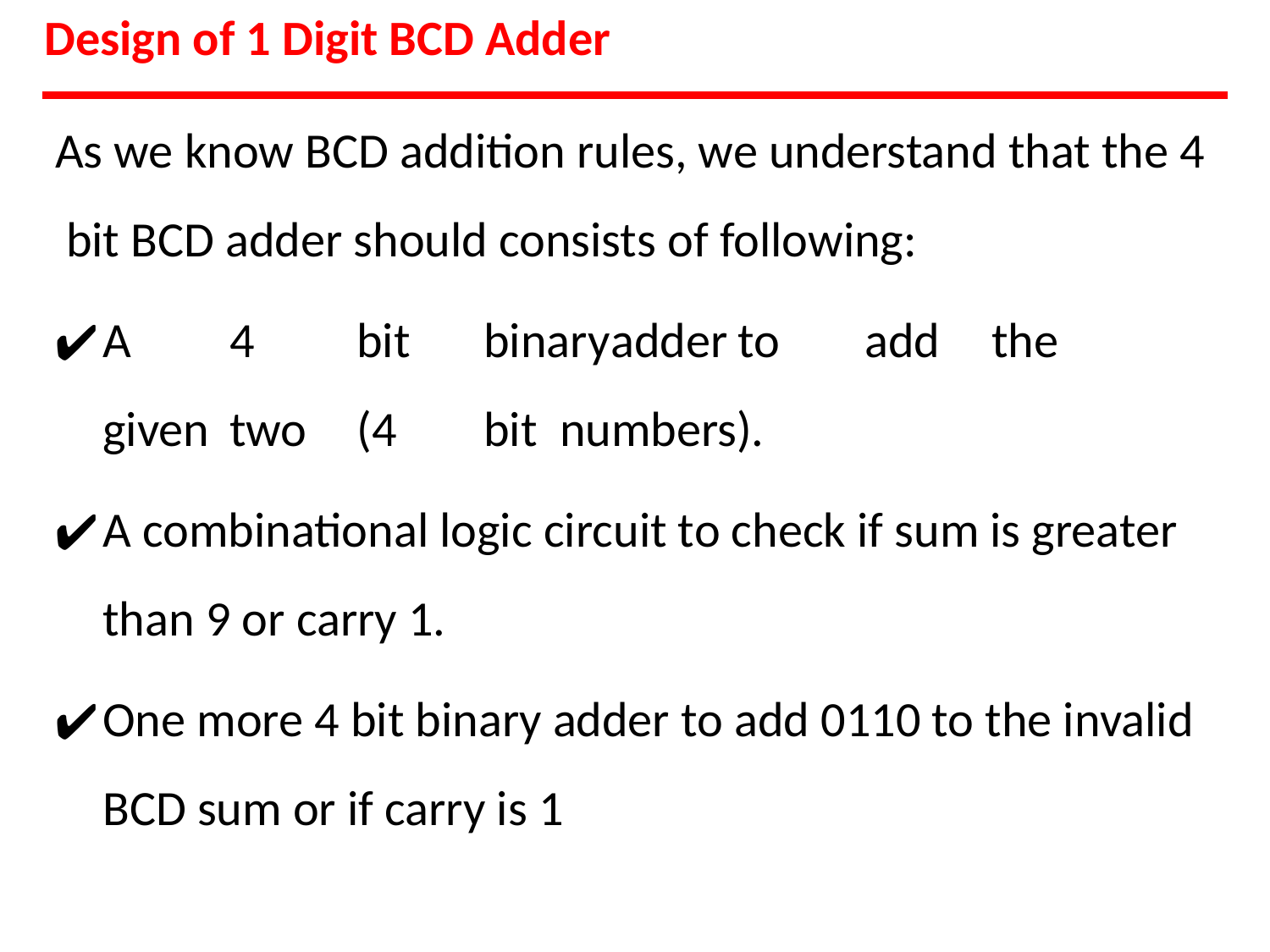

Design of 1 Digit BCD Adder
As we know BCD addition rules, we understand that the 4  bit BCD adder should consists of following:
A	4	bit	binary	adder	to	add	the	given	two	(4	bit  numbers).
A combinational logic circuit to check if sum is greater  than 9 or carry 1.
One more 4 bit binary adder to add 0110 to the invalid  BCD sum or if carry is 1